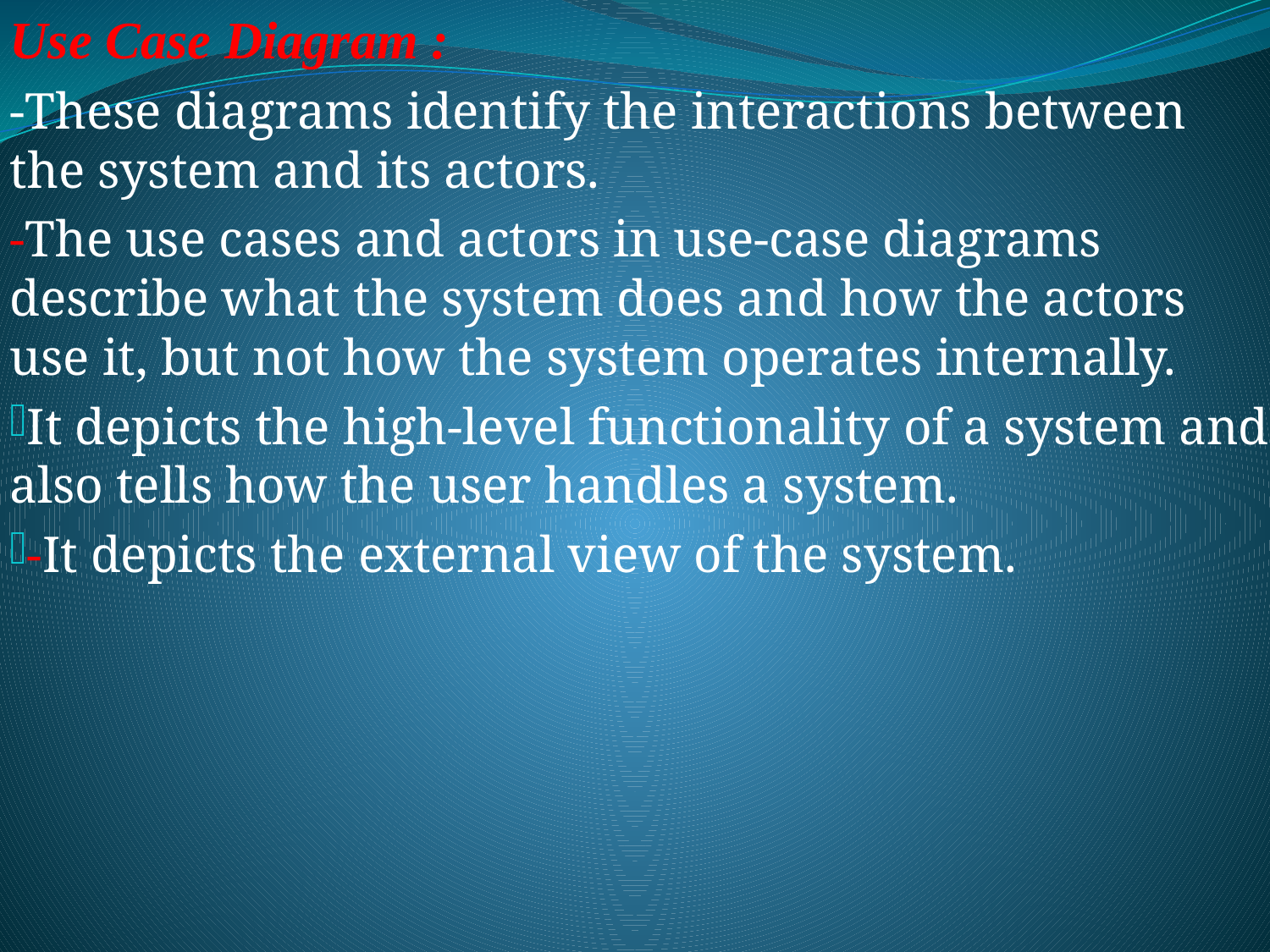

Use Case Diagram :
-These diagrams identify the interactions between the system and its actors.
-The use cases and actors in use-case diagrams describe what the system does and how the actors use it, but not how the system operates internally.
It depicts the high-level functionality of a system and also tells how the user handles a system.
-It depicts the external view of the system.